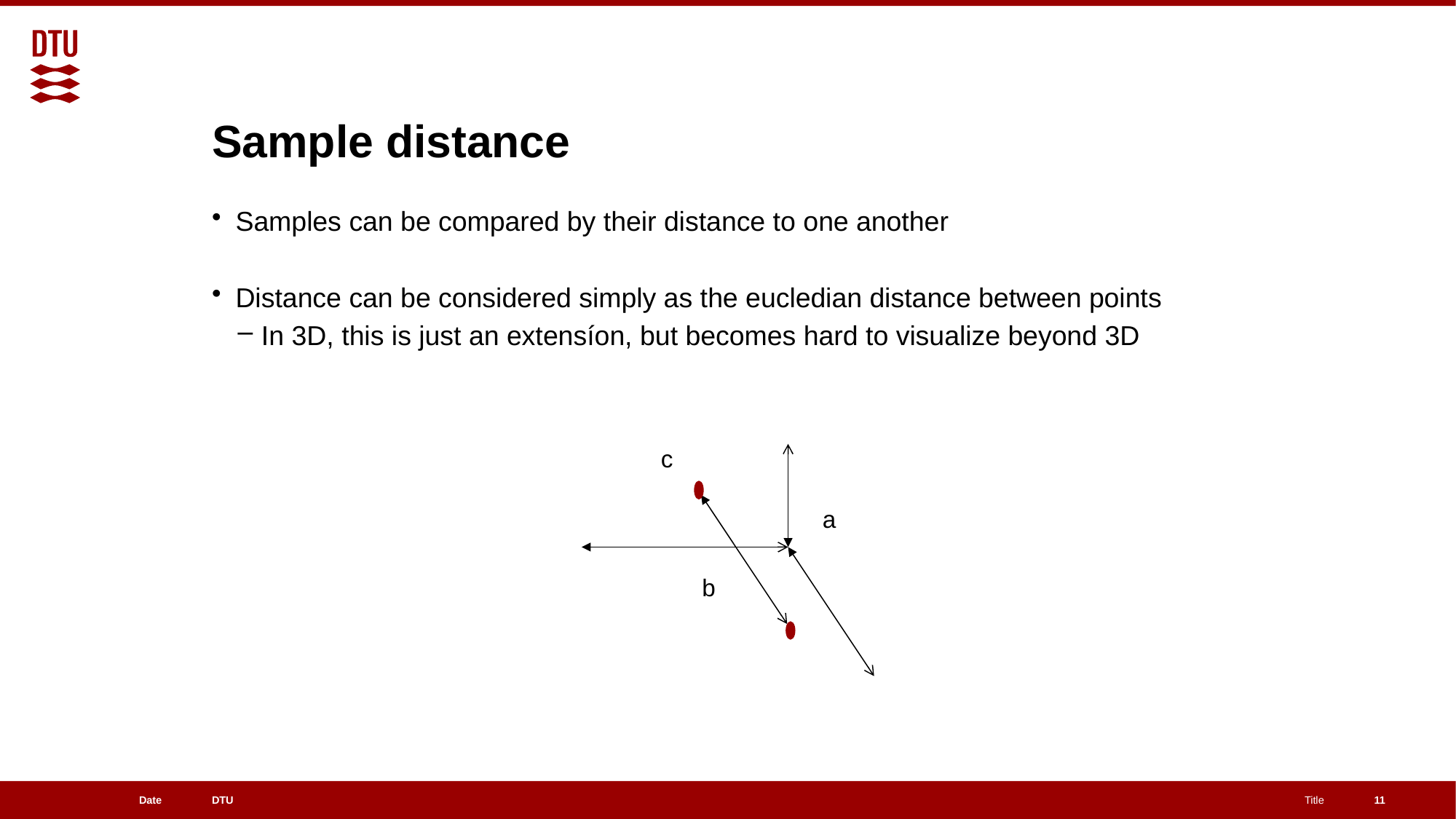

# Sample distance
Samples can be compared by their distance to one another

Distance can be considered simply as the eucledian distance between points
In 3D, this is just an extensíon, but becomes hard to visualize beyond 3D
c

a
b

11